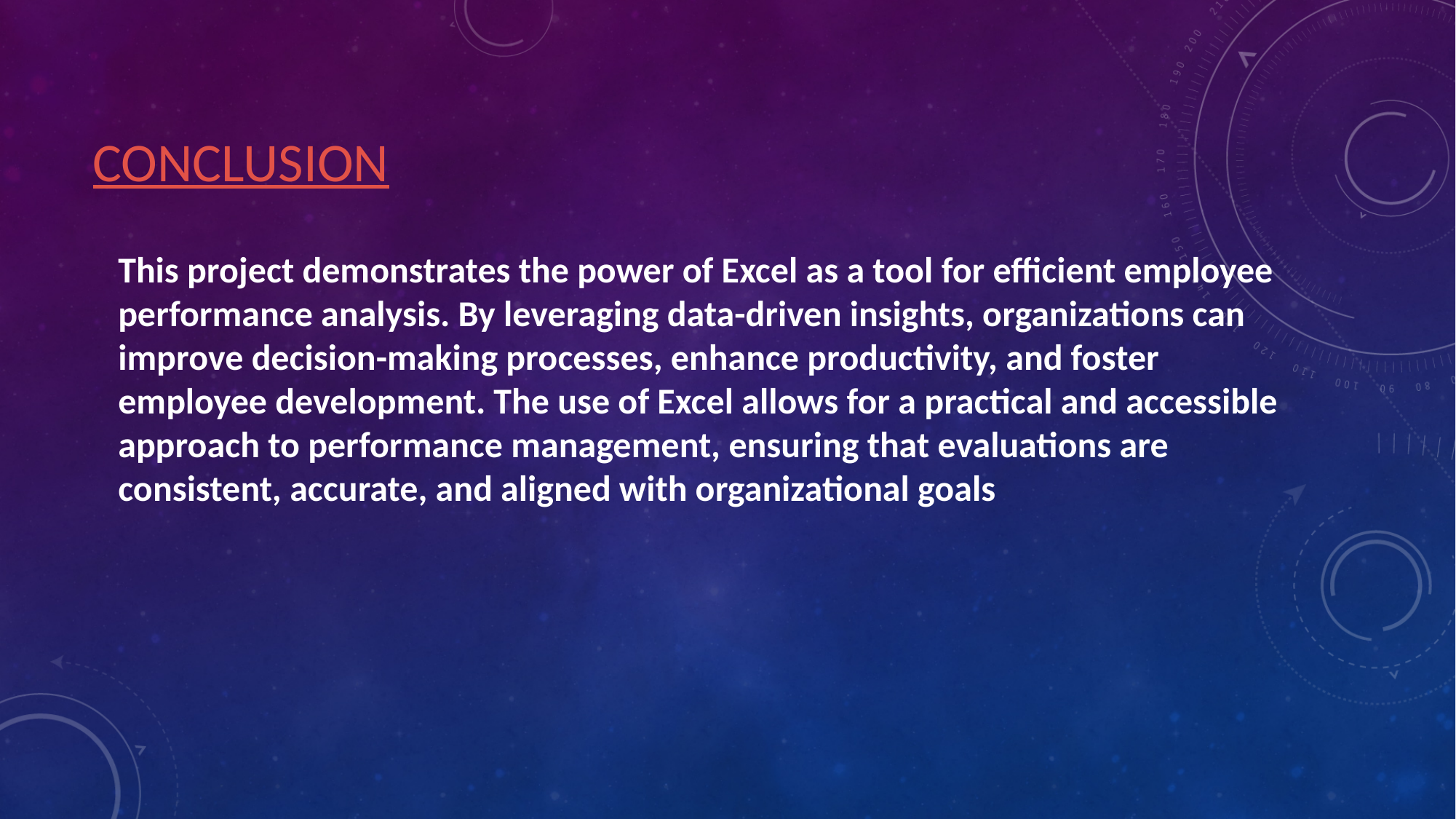

# Conclusion
This project demonstrates the power of Excel as a tool for efficient employee performance analysis. By leveraging data-driven insights, organizations can improve decision-making processes, enhance productivity, and foster employee development. The use of Excel allows for a practical and accessible approach to performance management, ensuring that evaluations are consistent, accurate, and aligned with organizational goals